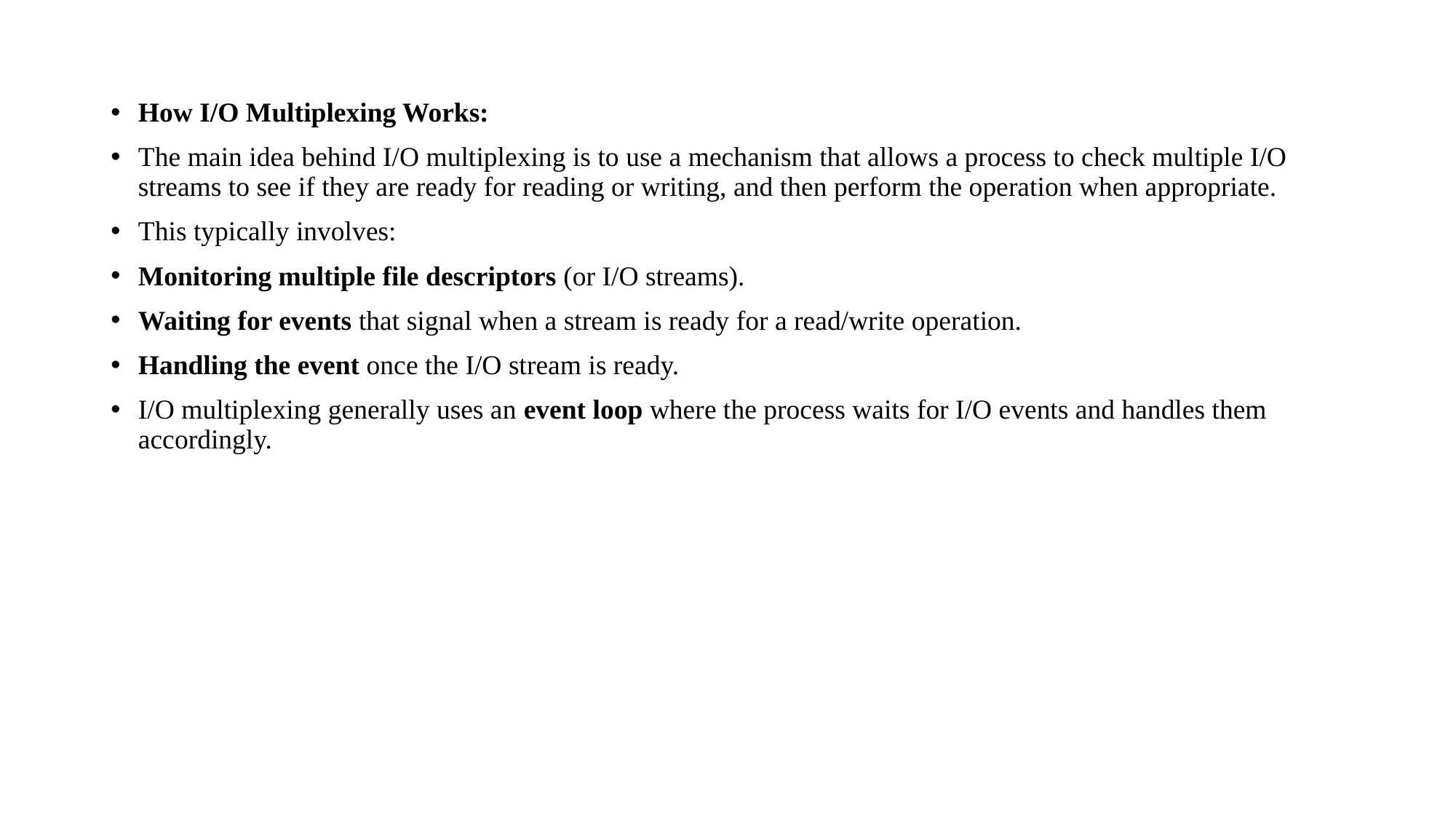

#
How I/O Multiplexing Works:
The main idea behind I/O multiplexing is to use a mechanism that allows a process to check multiple I/O streams to see if they are ready for reading or writing, and then perform the operation when appropriate.
This typically involves:
Monitoring multiple file descriptors (or I/O streams).
Waiting for events that signal when a stream is ready for a read/write operation.
Handling the event once the I/O stream is ready.
I/O multiplexing generally uses an event loop where the process waits for I/O events and handles them accordingly.